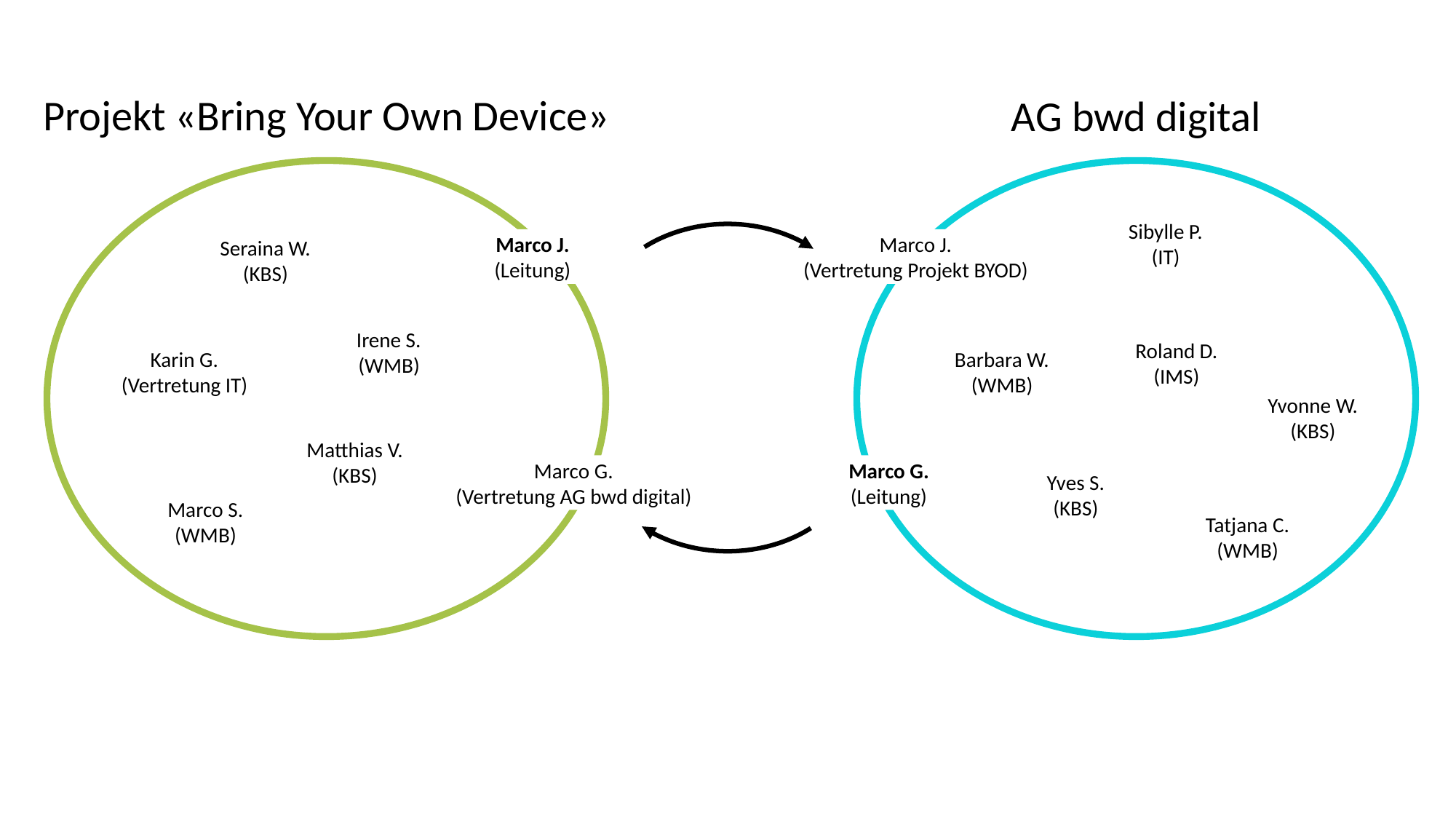

Projekt «Bring Your Own Device»
AG bwd digital

Sibylle P.
(IT)

Marco J. (Leitung)
Marco J.
(Vertretung Projekt BYOD)
Seraina W.
(KBS)
Irene S.
(WMB)
Roland D.
(IMS)
Karin G.
(Vertretung IT)

Barbara W.
(WMB)
Yvonne W.
(KBS)
Matthias V.
(KBS)
Marco G.
(Vertretung AG bwd digital)
Marco G.
(Leitung)
Yves S.
(KBS)
Marco S.
(WMB)
Tatjana C.
(WMB)